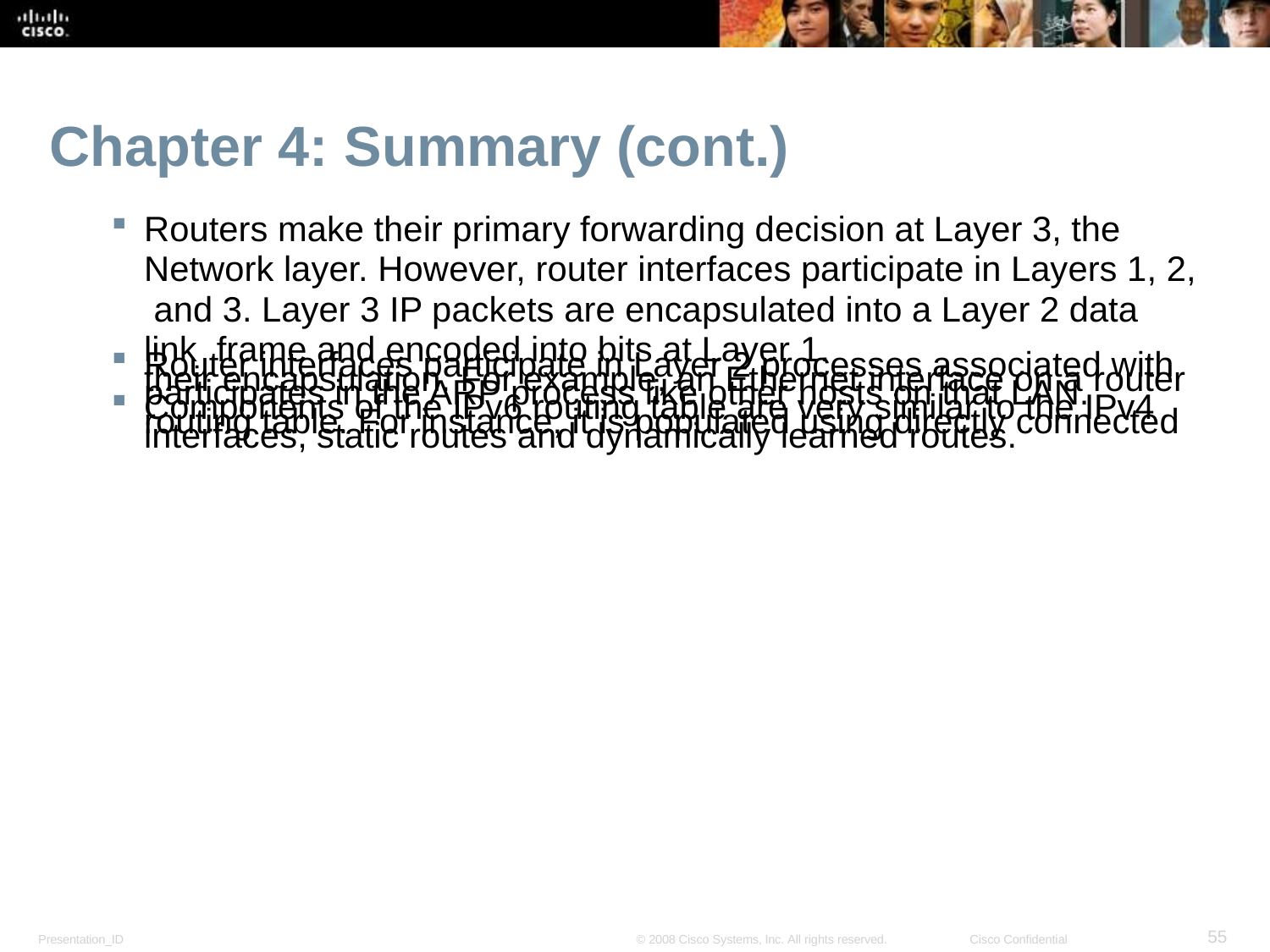

Chapter 4: Summary (cont.)
Routers make their primary forwarding decision at Layer 3, the  Network layer. However, router interfaces participate in Layers 1, 2,  and 3. Layer 3 IP packets are encapsulated into a Layer 2 data link  frame and encoded into bits at Layer 1.
Router interfaces participate in Layer 2 processes associated with  their encapsulation. For example, an Ethernet interface on a router  participates in the ARP process like other hosts on that LAN.
Components of the IPv6 routing table are very similar to the IPv4  routing table. For instance, it is populated using directly connected  interfaces, static routes and dynamically learned routes.
55
Presentation_ID
© 2008 Cisco Systems, Inc. All rights reserved.
Cisco Confidential